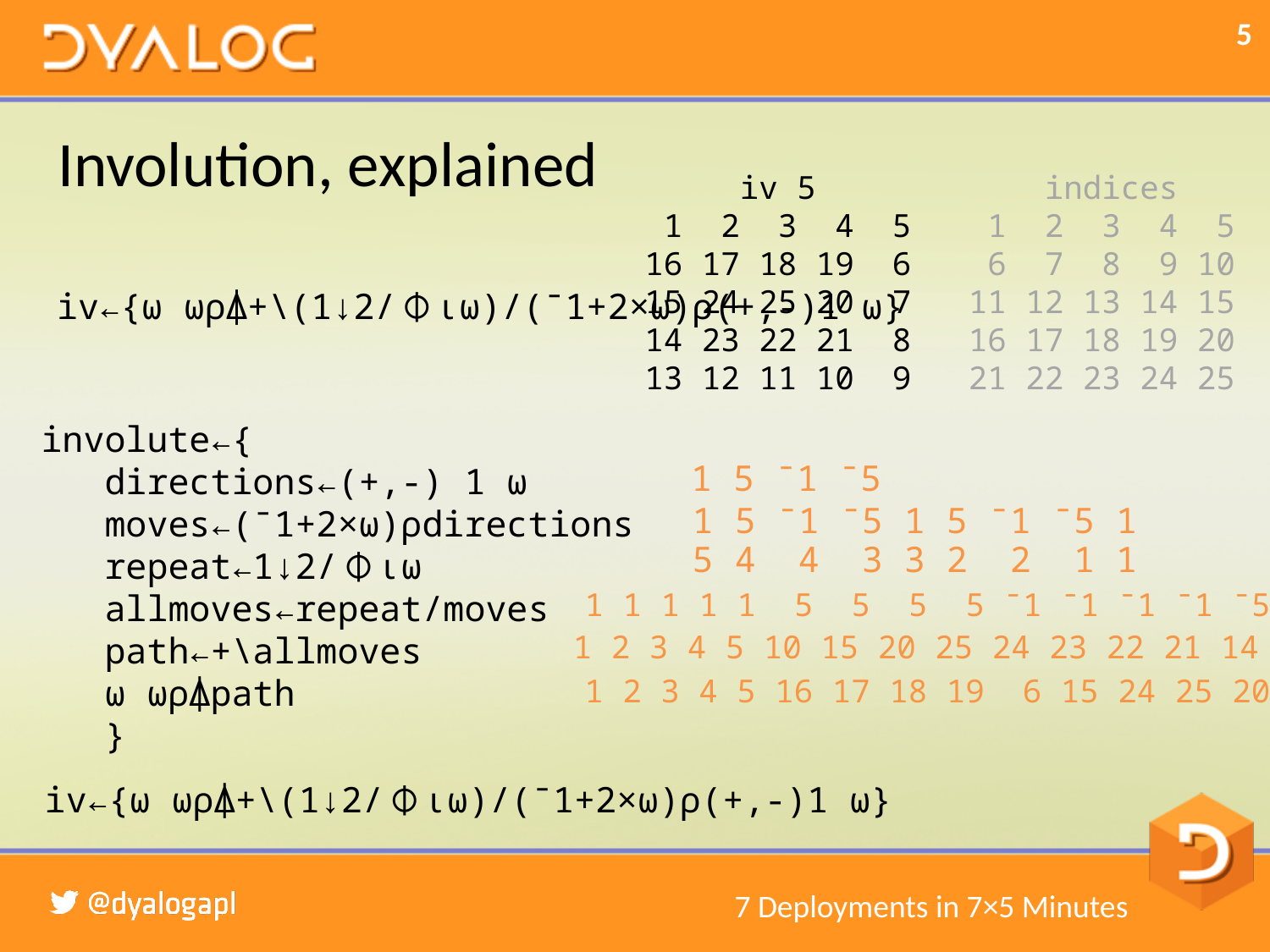

# Involution, explained
     iv 5            indices
 1  2  3  4  5    1  2  3  4  5
16 17 18 19  6    6  7  8  9 10
15 24 25 20  7   11 12 13 14 15
14 23 22 21  8   16 17 18 19 20
13 12 11 10  9   21 22 23 24 25
iv←{⍵ ⍵⍴⍋+\(1↓2/⌽⍳⍵)/(¯1+2×⍵)⍴(+,-)1 ⍵}
involute←{
   directions←(+,-) 1 ⍵
   moves←(¯1+2×⍵)⍴directions
   repeat←1↓2/⌽⍳⍵
   allmoves←repeat/moves
   path←+\allmoves
   ⍵ ⍵⍴⍋path
   }
1 5 ¯1 ¯5
1 5 ¯1 ¯5 1 5 ¯1 ¯5 1
5 4  4  3 3 2  2  1 1
1 1 1 1 1  5  5  5  5 ¯1 ¯1 ¯1 ¯1 ¯5 ...
1 2 3 4 5 10 15 20 25 24 23 22 21 14 ...
1 2 3 4 5 16 17 18 19  6 15 24 25 20 ...
iv←{⍵ ⍵⍴⍋+\(1↓2/⌽⍳⍵)/(¯1+2×⍵)⍴(+,-)1 ⍵}